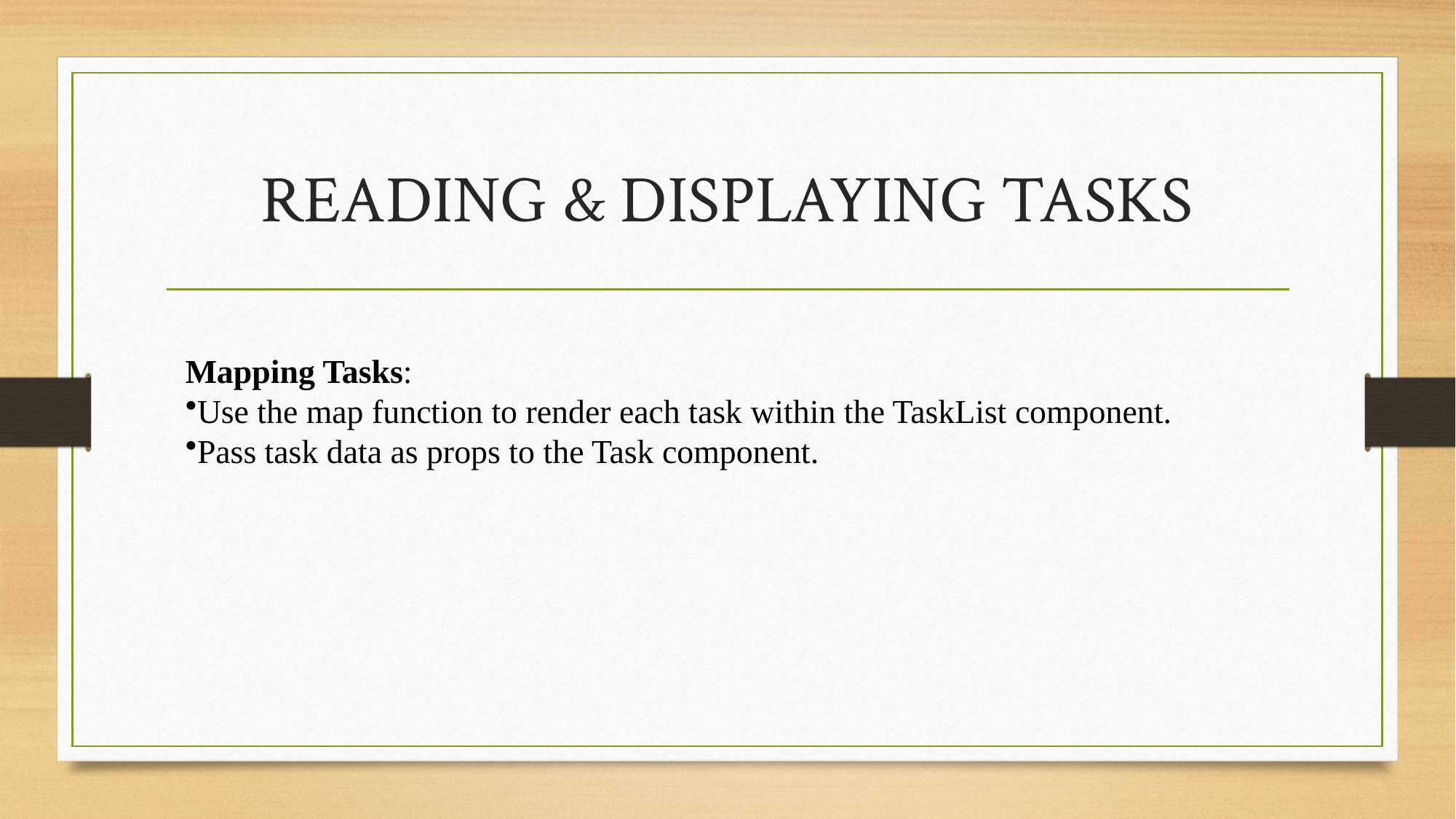

# READING & DISPLAYING TASKS
Mapping Tasks:
Use the map function to render each task within the TaskList component.
Pass task data as props to the Task component.